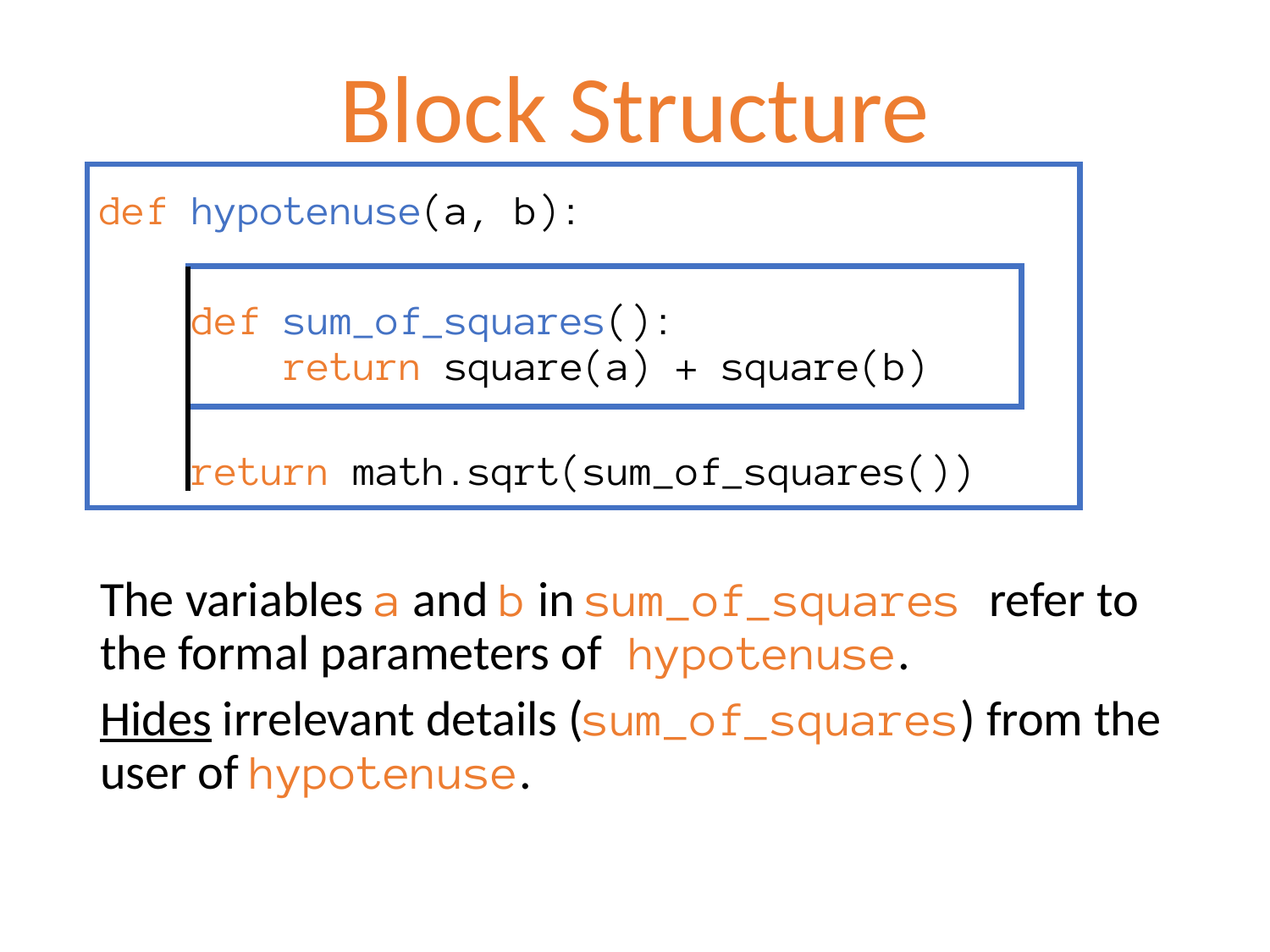

# Block Structure

def hypotenuse(a, b):
    def sum_of_squares():
        return square(a) + square(b)
    return math.sqrt(sum_of_squares())

The variables a and b in sum_of_squares refer to the formal parameters of hypotenuse.
Hides irrelevant details (sum_of_squares) from the user of hypotenuse.